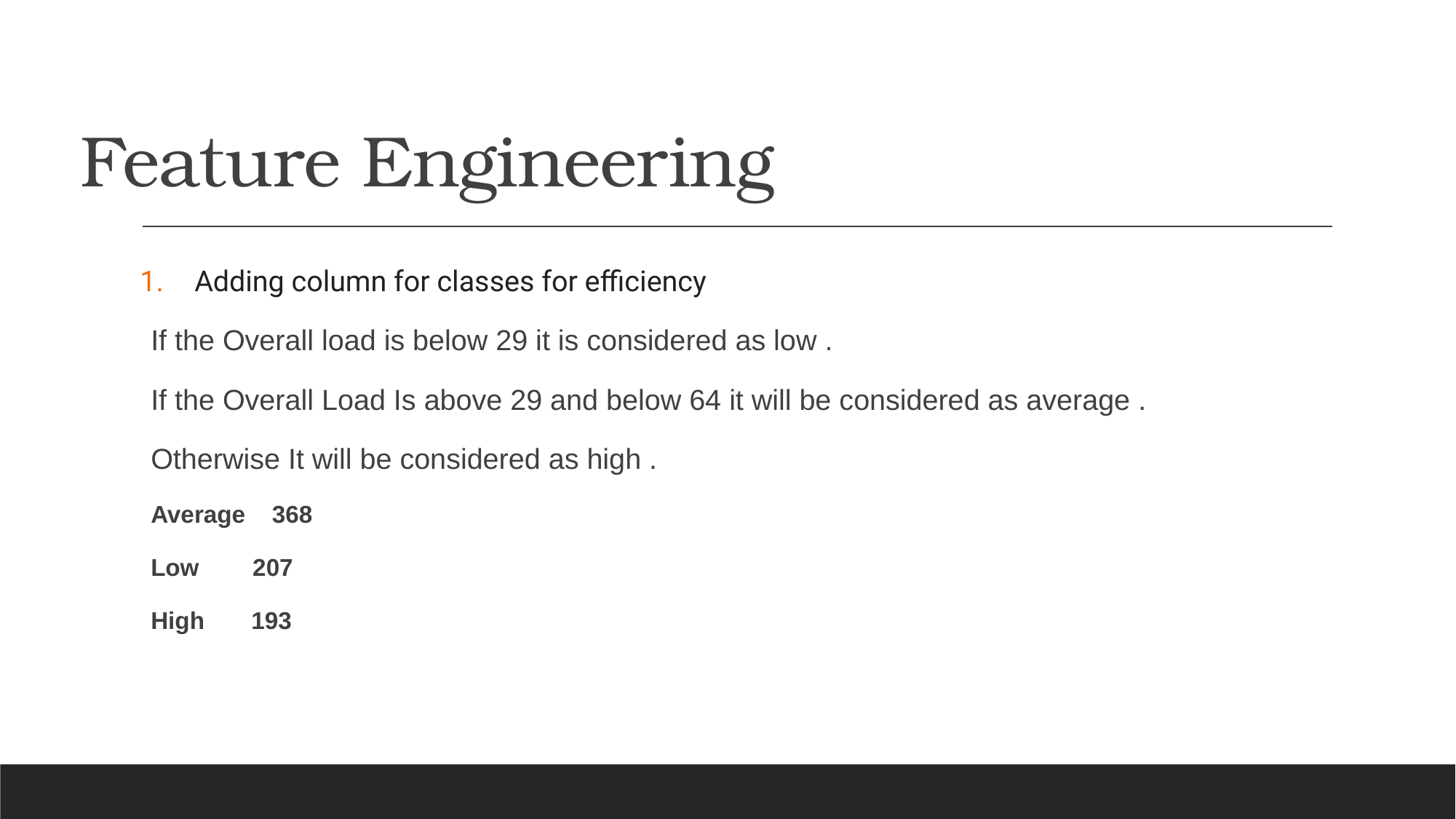

# Feature Engineering
Adding column for classes for efficiency
If the Overall load is below 29 it is considered as low .
If the Overall Load Is above 29 and below 64 it will be considered as average .
Otherwise It will be considered as high .
Average    368
Low        207
High       193